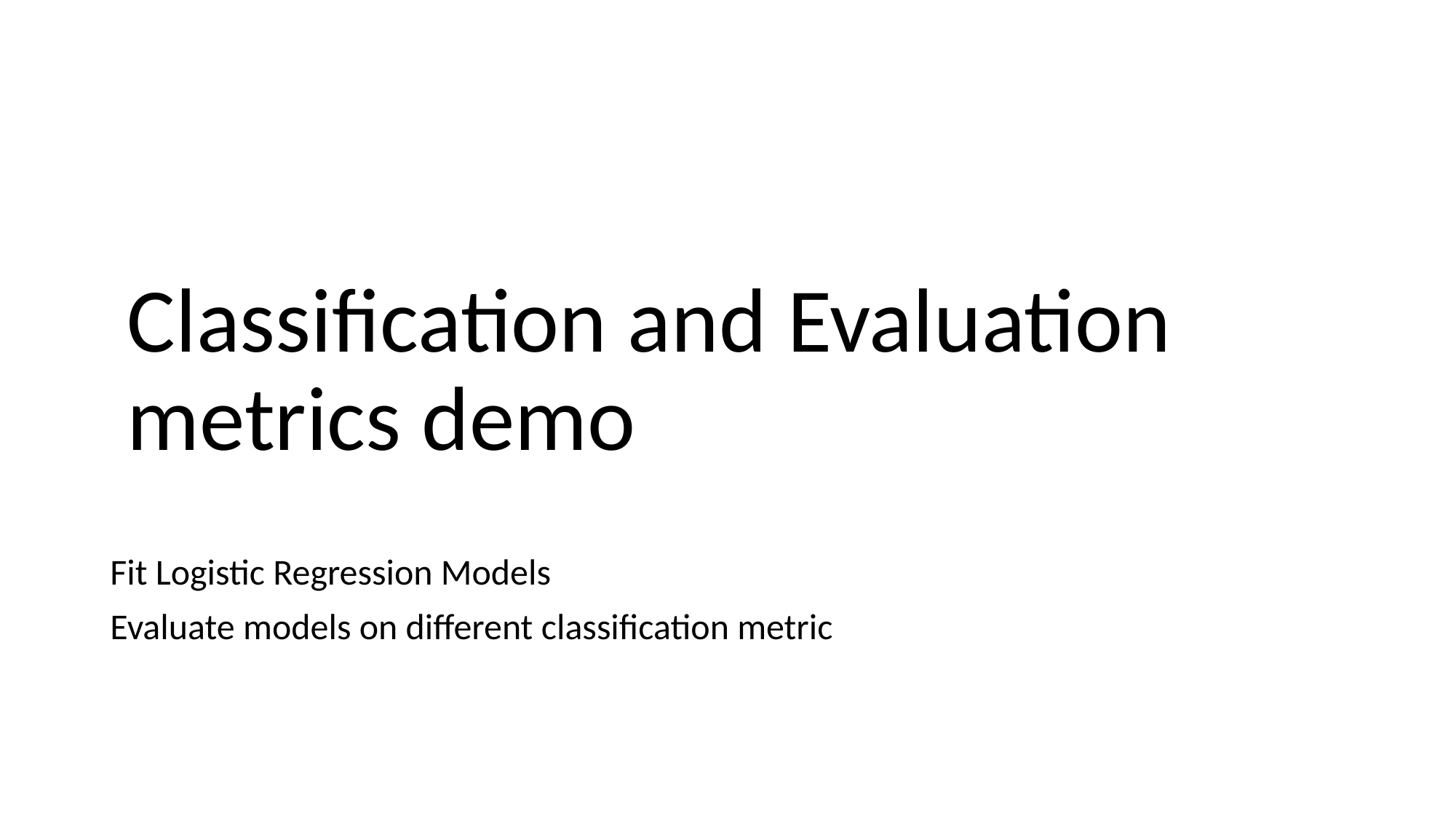

# Classification and Evaluation metrics demo
Fit Logistic Regression Models
Evaluate models on different classification metric